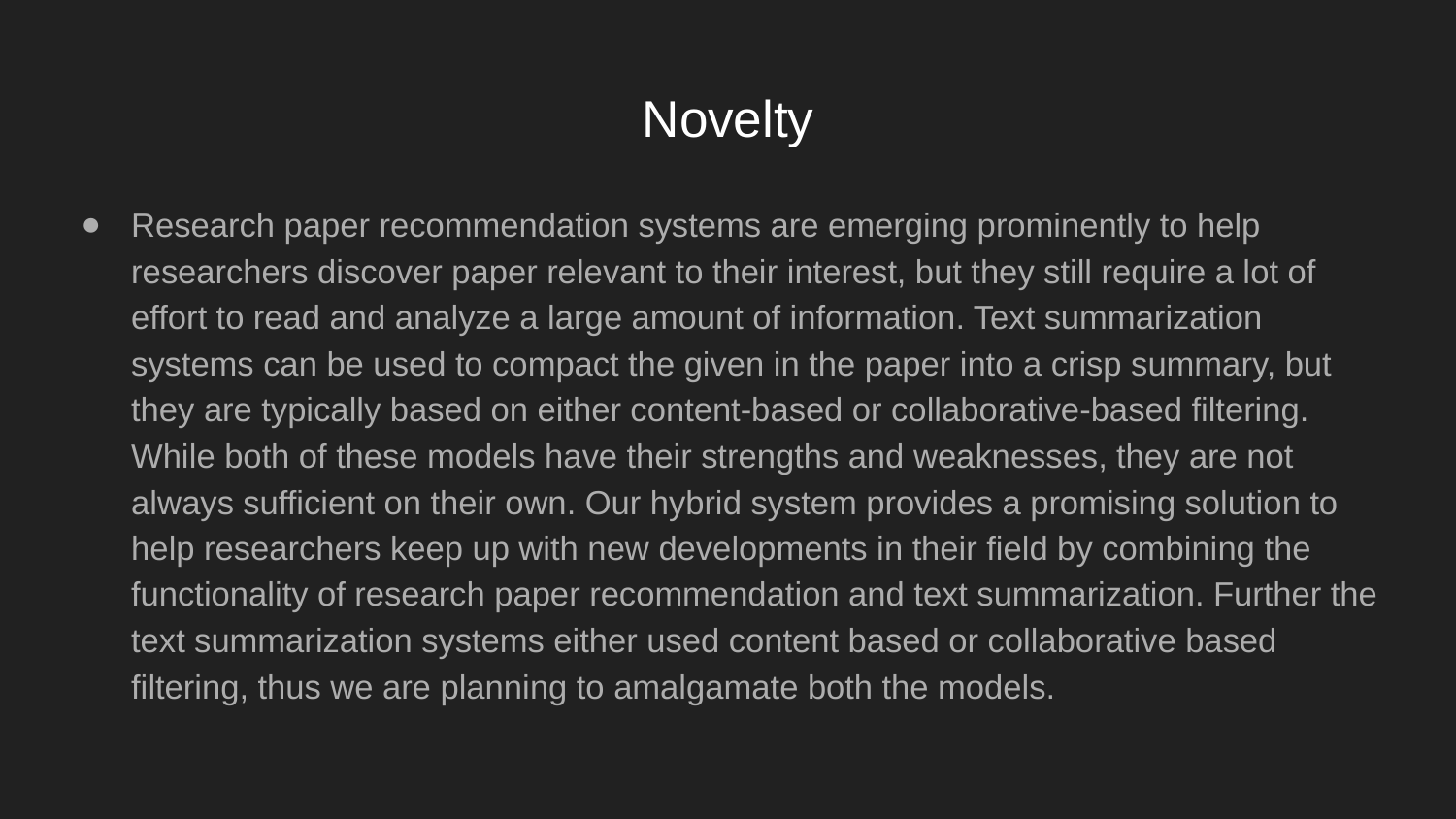

# Novelty

Research paper recommendation systems are emerging prominently to help researchers discover paper relevant to their interest, but they still require a lot of effort to read and analyze a large amount of information. Text summarization systems can be used to compact the given in the paper into a crisp summary, but they are typically based on either content-based or collaborative-based filtering. While both of these models have their strengths and weaknesses, they are not always sufficient on their own. Our hybrid system provides a promising solution to help researchers keep up with new developments in their field by combining the functionality of research paper recommendation and text summarization. Further the text summarization systems either used content based or collaborative based filtering, thus we are planning to amalgamate both the models.